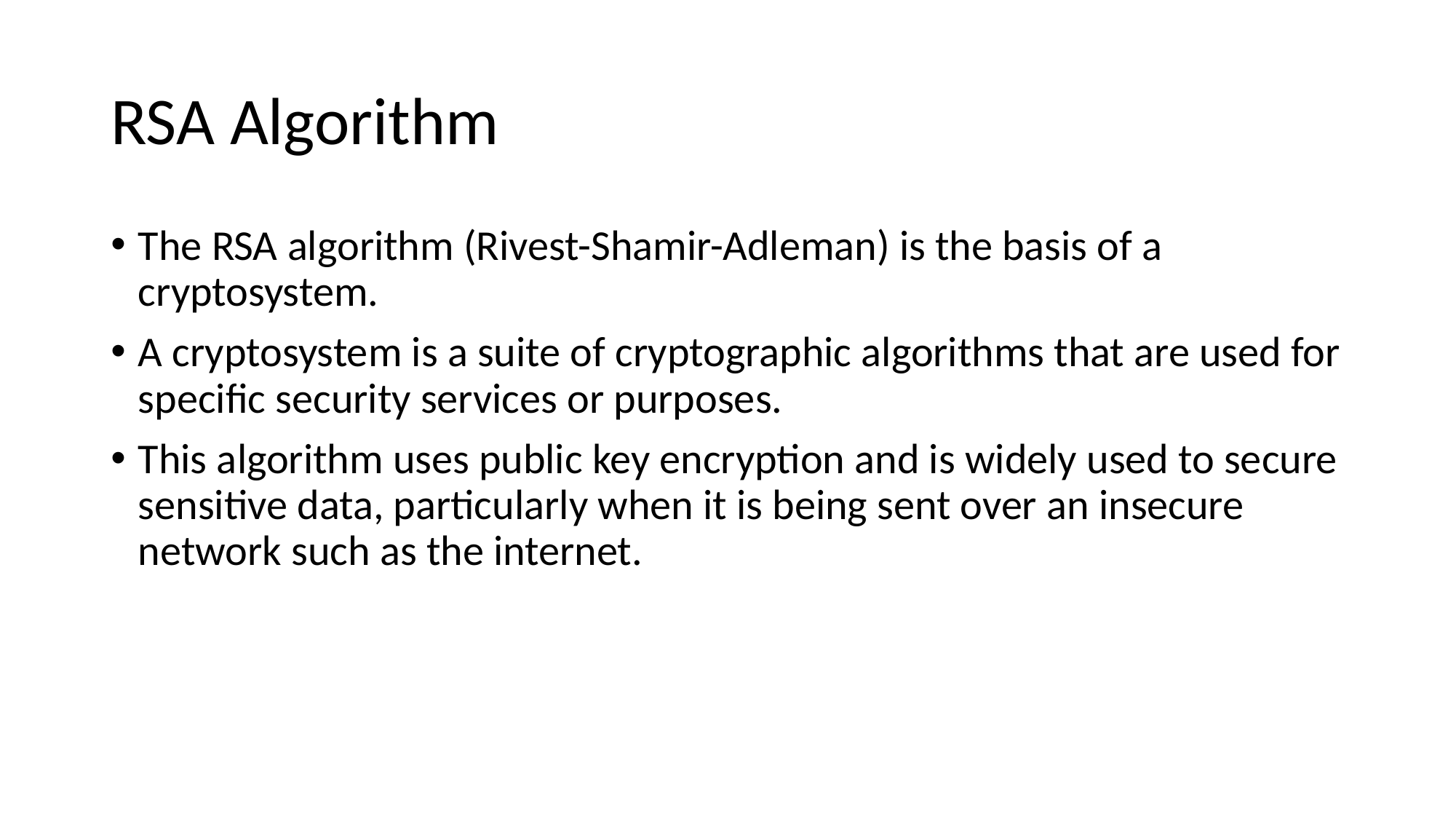

# RSA Algorithm
The RSA algorithm (Rivest-Shamir-Adleman) is the basis of a cryptosystem.
A cryptosystem is a suite of cryptographic algorithms that are used for specific security services or purposes.
This algorithm uses public key encryption and is widely used to secure sensitive data, particularly when it is being sent over an insecure network such as the internet.